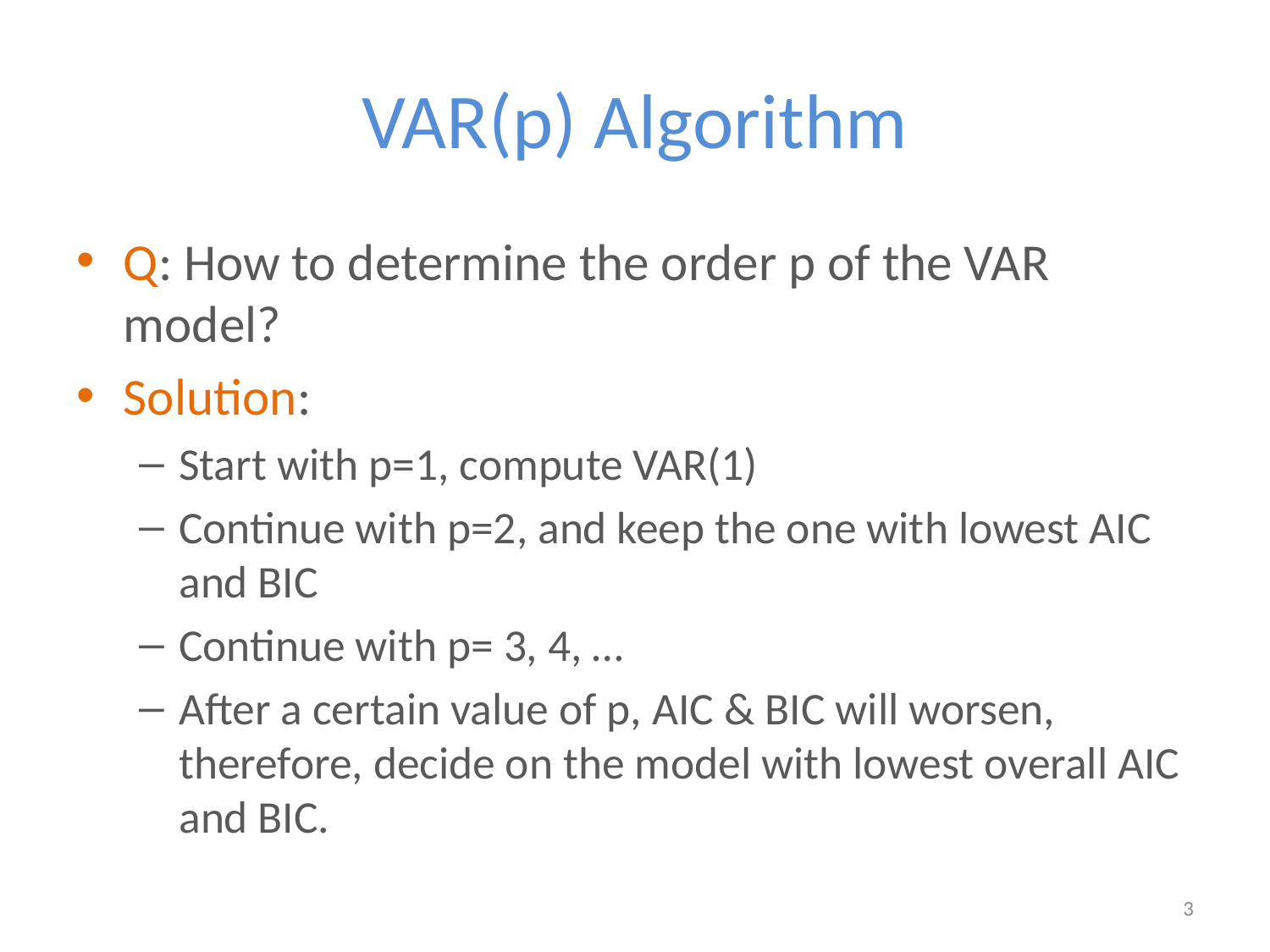

# VAR(p) Algorithm
Q: How to determine the order p of the VAR model?
Solution:
Start with p=1, compute VAR(1)
Continue with p=2, and keep the one with lowest AIC and BIC
Continue with p= 3, 4, …
After a certain value of p, AIC & BIC will worsen, therefore, decide on the model with lowest overall AIC and BIC.
3